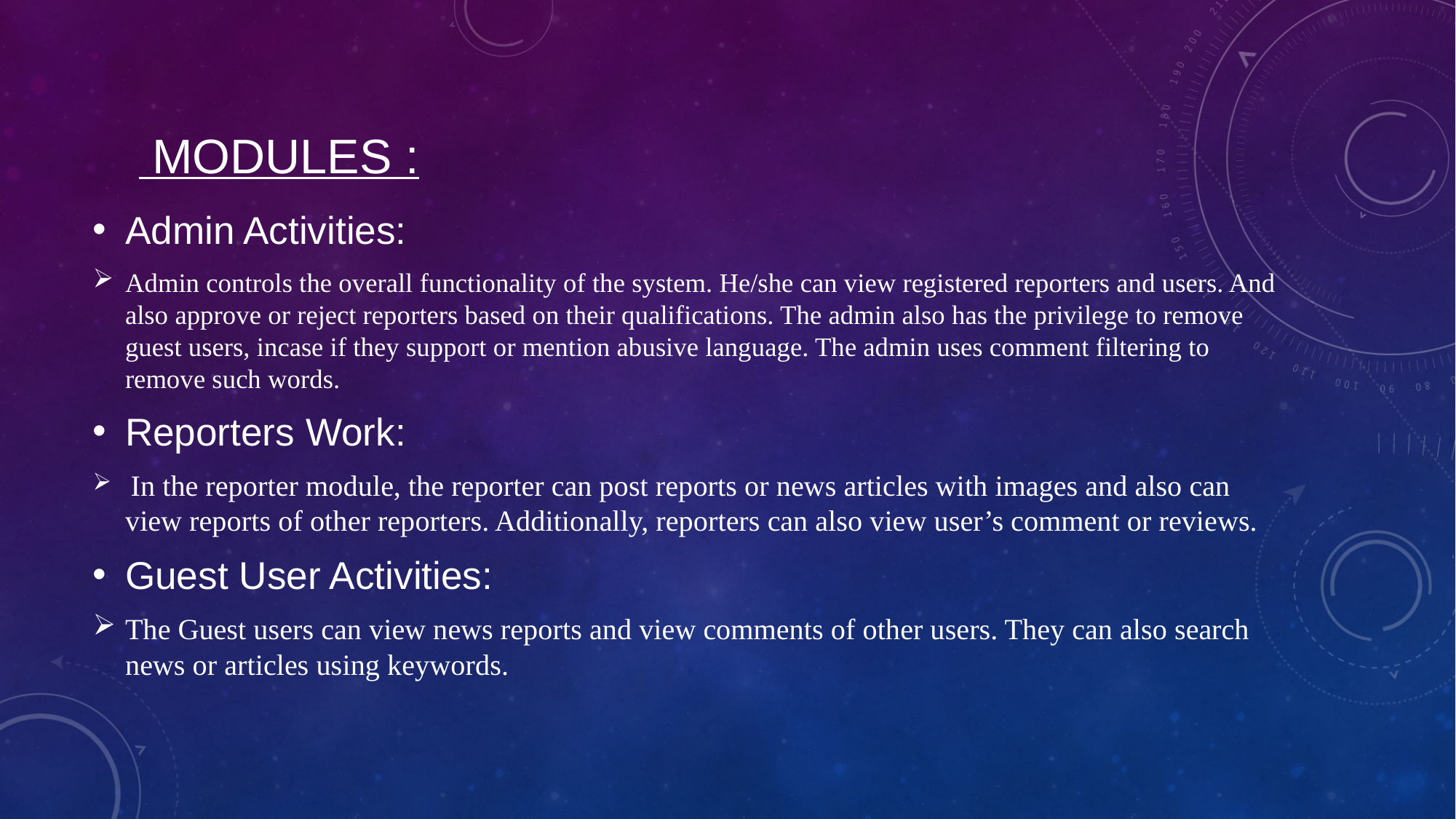

# MODULES :
Admin Activities:
Admin controls the overall functionality of the system. He/she can view registered reporters and users. And also approve or reject reporters based on their qualifications. The admin also has the privilege to remove guest users, incase if they support or mention abusive language. The admin uses comment filtering to remove such words.
Reporters Work:
 In the reporter module, the reporter can post reports or news articles with images and also can view reports of other reporters. Additionally, reporters can also view user’s comment or reviews.
Guest User Activities:
The Guest users can view news reports and view comments of other users. They can also search news or articles using keywords.